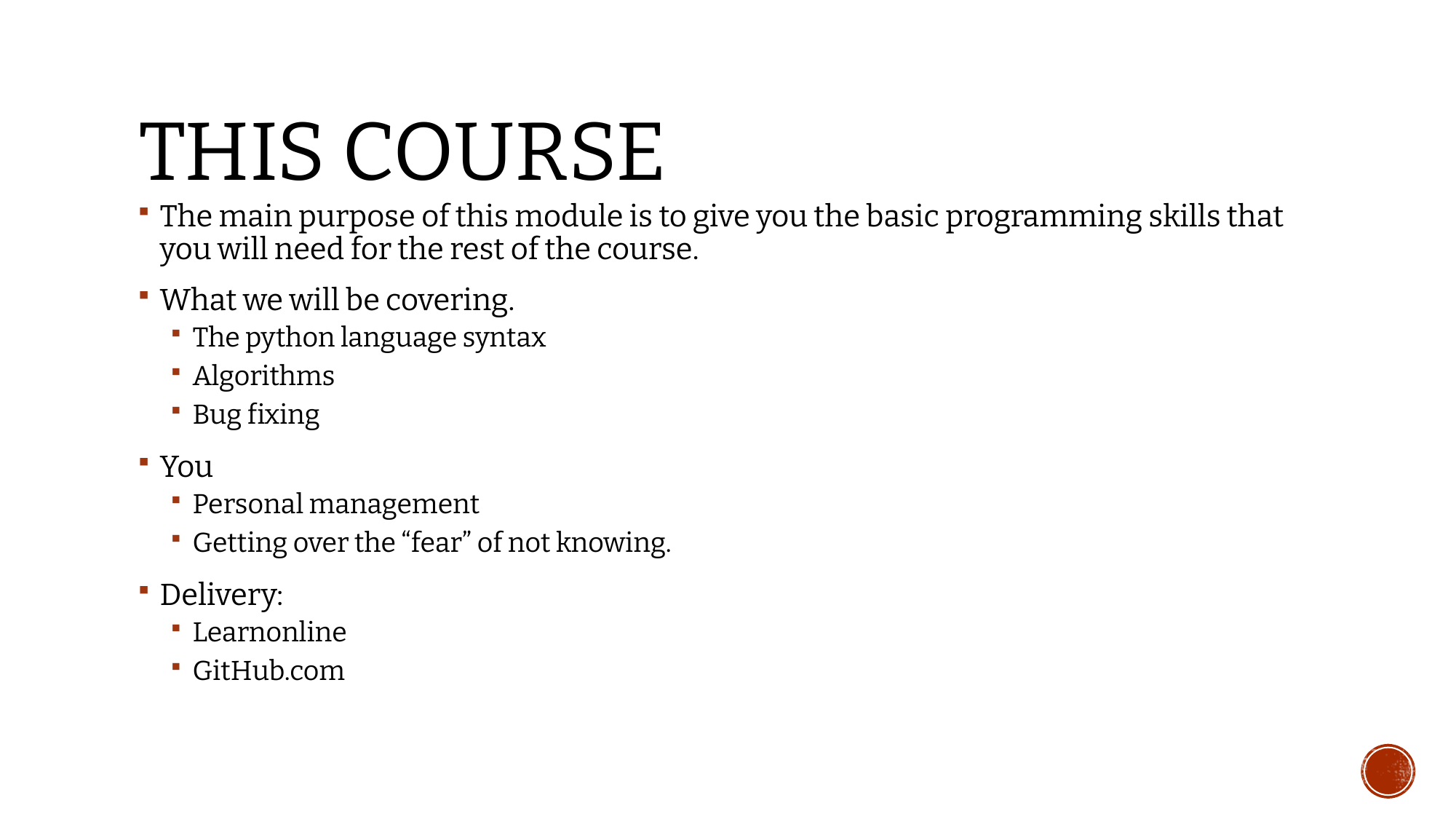

# This Course
The main purpose of this module is to give you the basic programming skills that you will need for the rest of the course.
What we will be covering.
The python language syntax
Algorithms
Bug fixing
You
Personal management
Getting over the “fear” of not knowing.
Delivery:
Learnonline
GitHub.com